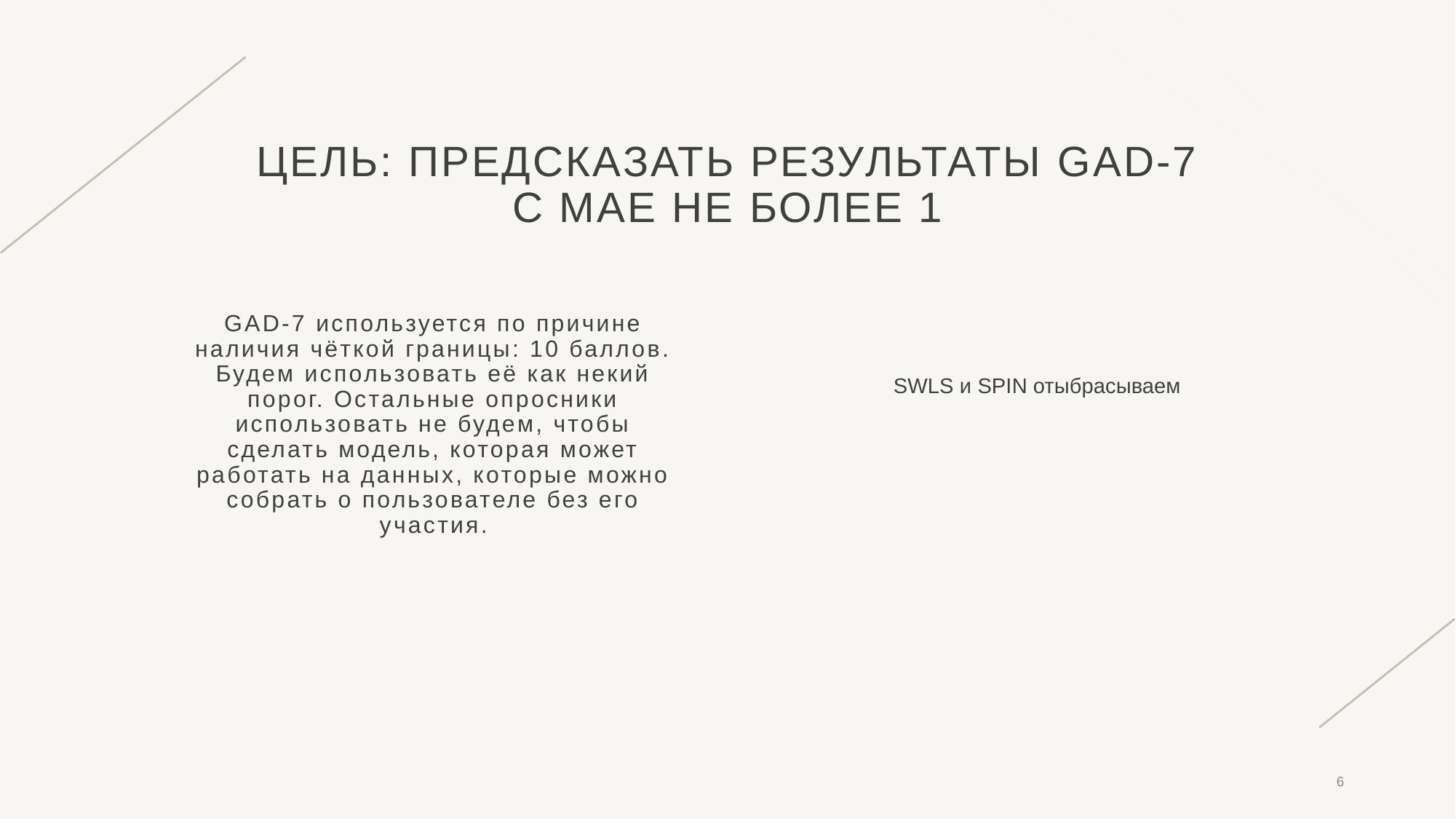

# Цель: Предсказать результаты GAD-7 с MAE Не более 1
GAD-7 используется по причине наличия чёткой границы: 10 баллов. Будем использовать её как некий порог. Остальные опросники использовать не будем, чтобы сделать модель, которая может работать на данных, которые можно собрать о пользователе без его участия.
SWLS и SPIN отыбрасываем
6